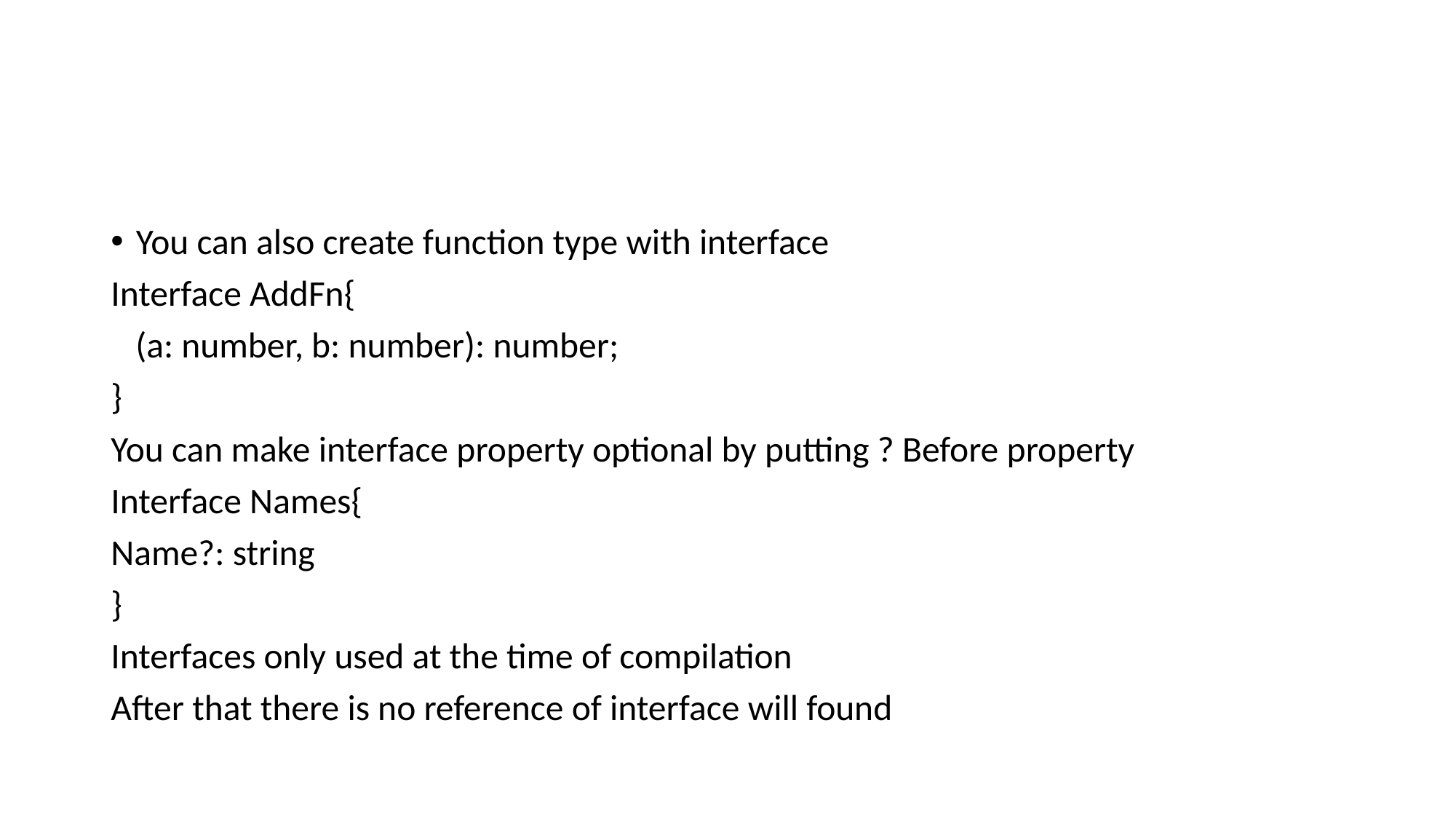

#
You can also create function type with interface
Interface AddFn{
   (a: number, b: number): number;
}
You can make interface property optional by putting ? Before property
Interface Names{
Name?: string
}
Interfaces only used at the time of compilation
After that there is no reference of interface will found